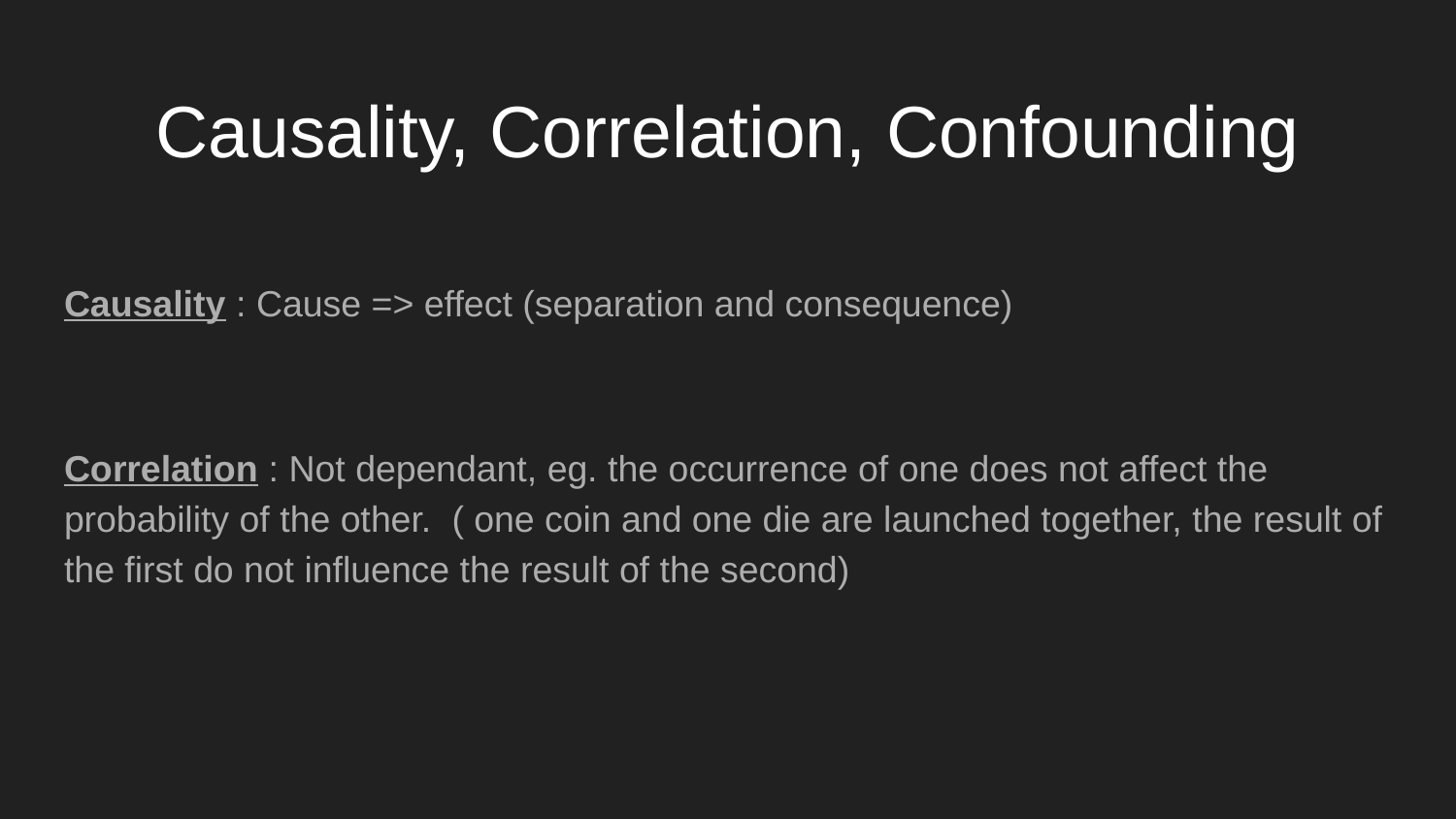

# Causality, Correlation, Confounding

Causality : Cause => effect (separation and consequence)

Correlation : Not dependant, eg. the occurrence of one does not affect the probability of the other.  ( one coin and one die are launched together, the result of the first do not influence the result of the second)